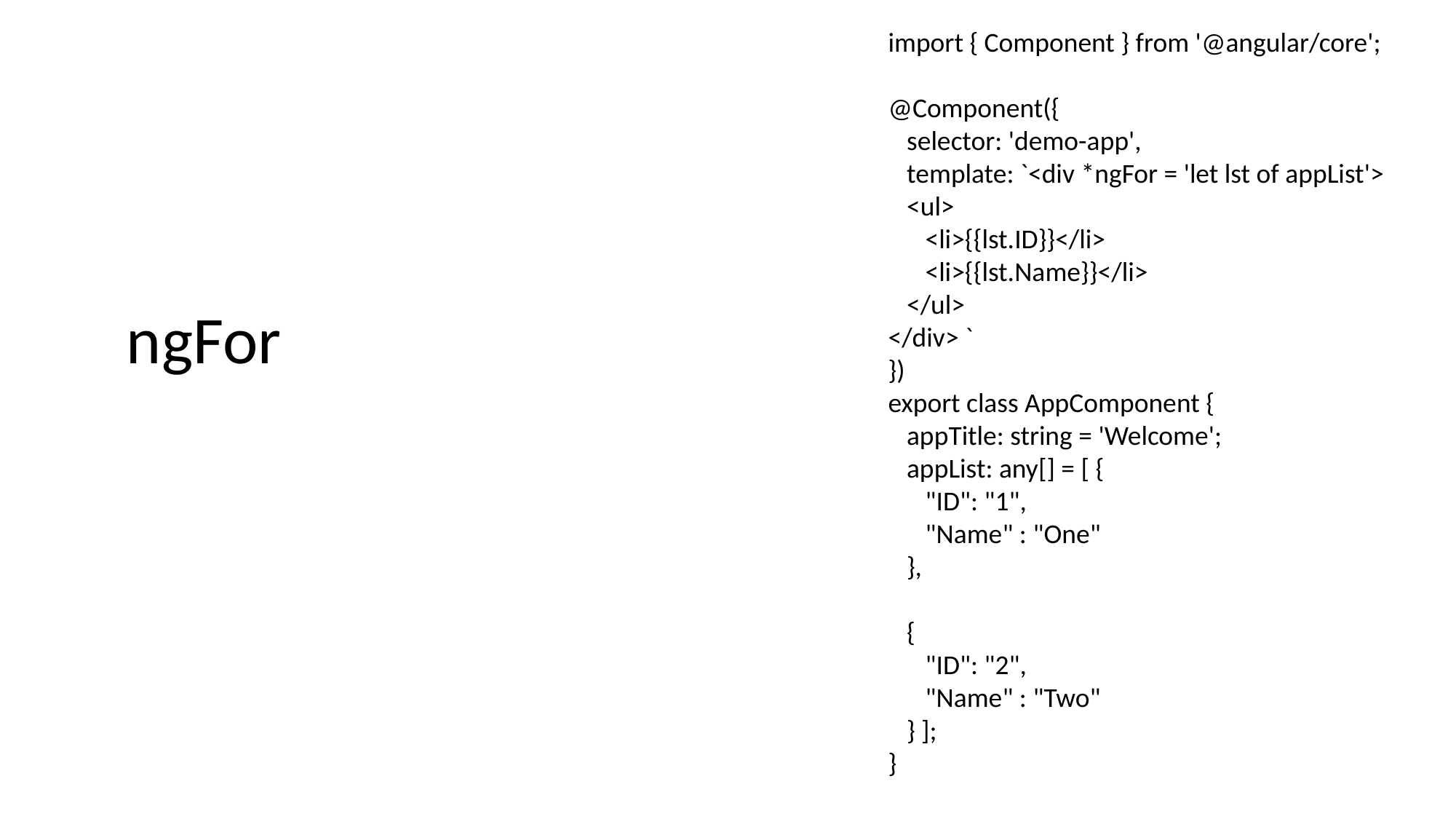

import { Component } from '@angular/core';

@Component({
   selector: 'demo-app',
   template: `<div *ngFor = 'let lst of appList'>
   <ul>
      <li>{{lst.ID}}</li>
      <li>{{lst.Name}}</li>
   </ul>
</div> `
})
export class AppComponent {
   appTitle: string = 'Welcome';
   appList: any[] = [ {
      "ID": "1",
      "Name" : "One"
   },

   {
      "ID": "2",
      "Name" : "Two"
   } ];
}
# ngFor